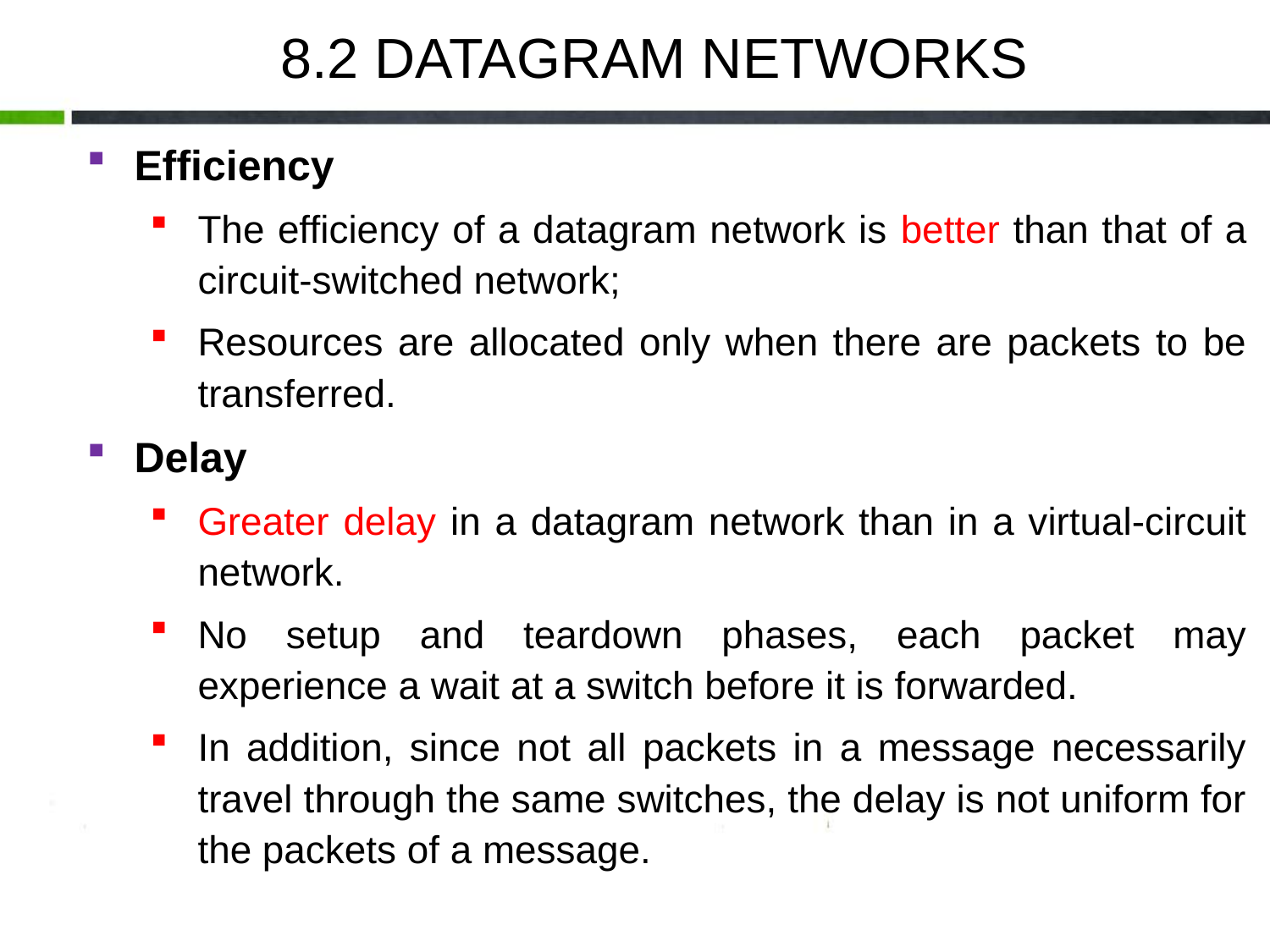

8.2 DATAGRAM NETWORKS
Efficiency
The efficiency of a datagram network is better than that of a circuit-switched network;
Resources are allocated only when there are packets to be transferred.
Delay
Greater delay in a datagram network than in a virtual-circuit network.
No setup and teardown phases, each packet may experience a wait at a switch before it is forwarded.
In addition, since not all packets in a message necessarily travel through the same switches, the delay is not uniform for the packets of a message.